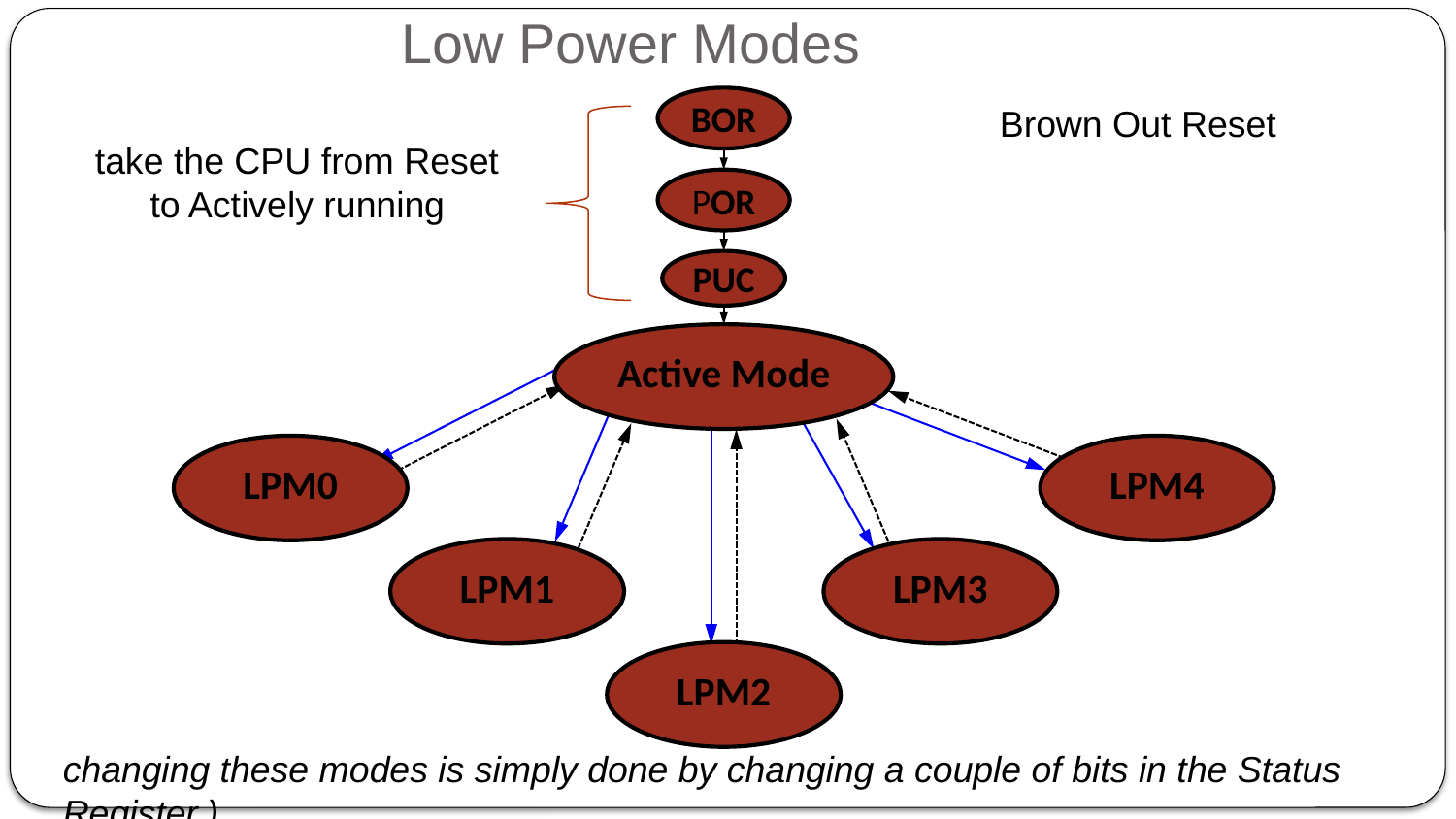

# Low Power Modes
BOR
POR
PUC
Active Mode
LPM0
LPM4
LPM1
LPM3
LPM2
Brown Out Reset

take the CPU from Reset to Actively running
changing these modes is simply done by changing a couple of bits in the Status Register.)